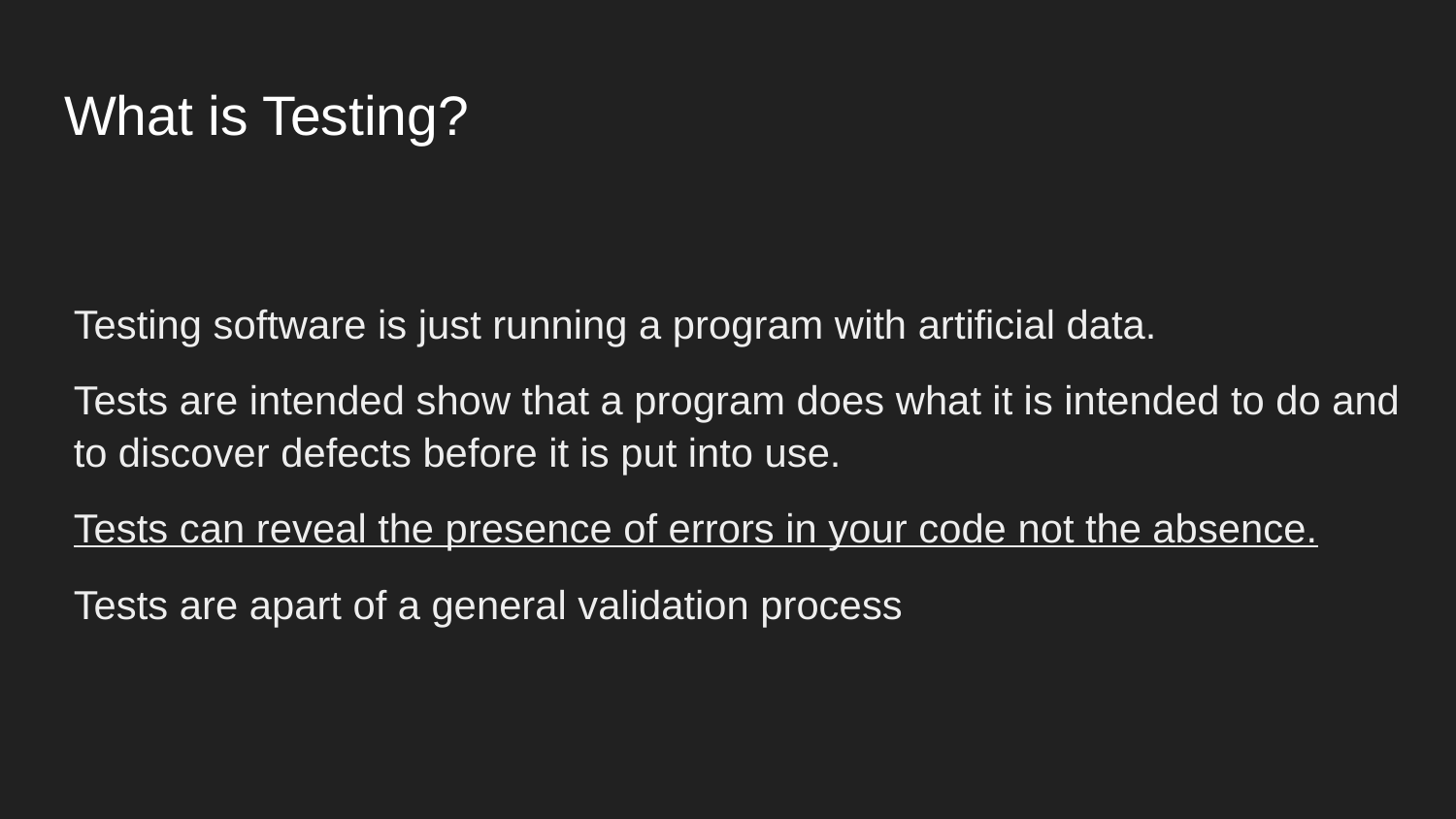

# What is Testing?
Testing software is just running a program with artificial data.
Tests are intended show that a program does what it is intended to do and to discover defects before it is put into use.
Tests can reveal the presence of errors in your code not the absence.
Tests are apart of a general validation process